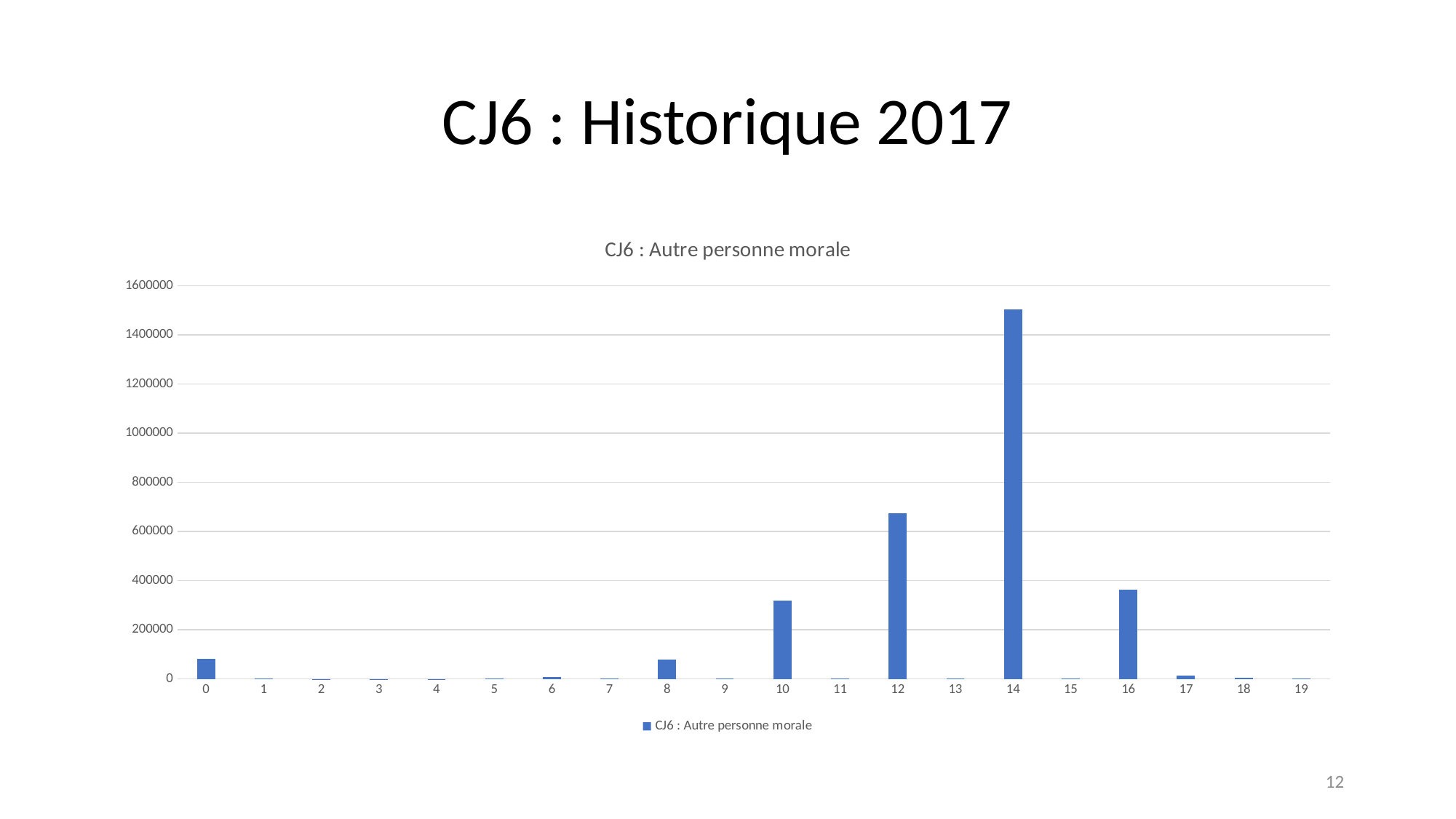

# CJ6 : Historique 2017

### Chart:

| Category | CJ6 : Autre personne morale |
|---|---|
| 0 | 80406.0 |
| 1 | 852.0 |
| 2 | 1.0 |
| 3 | 201.0 |
| 4 | 120.0 |
| 5 | 648.0 |
| 6 | 8466.0 |
| 7 | 1120.0 |
| 8 | 78994.0 |
| 9 | 1434.0 |
| 10 | 319629.0 |
| 11 | 1405.0 |
| 12 | 675625.0 |
| 13 | 1090.0 |
| 14 | 1503102.0 |
| 15 | 847.0 |
| 16 | 362451.0 |
| 17 | 14189.0 |
| 18 | 5345.0 |
| 19 | 505.0 |
12